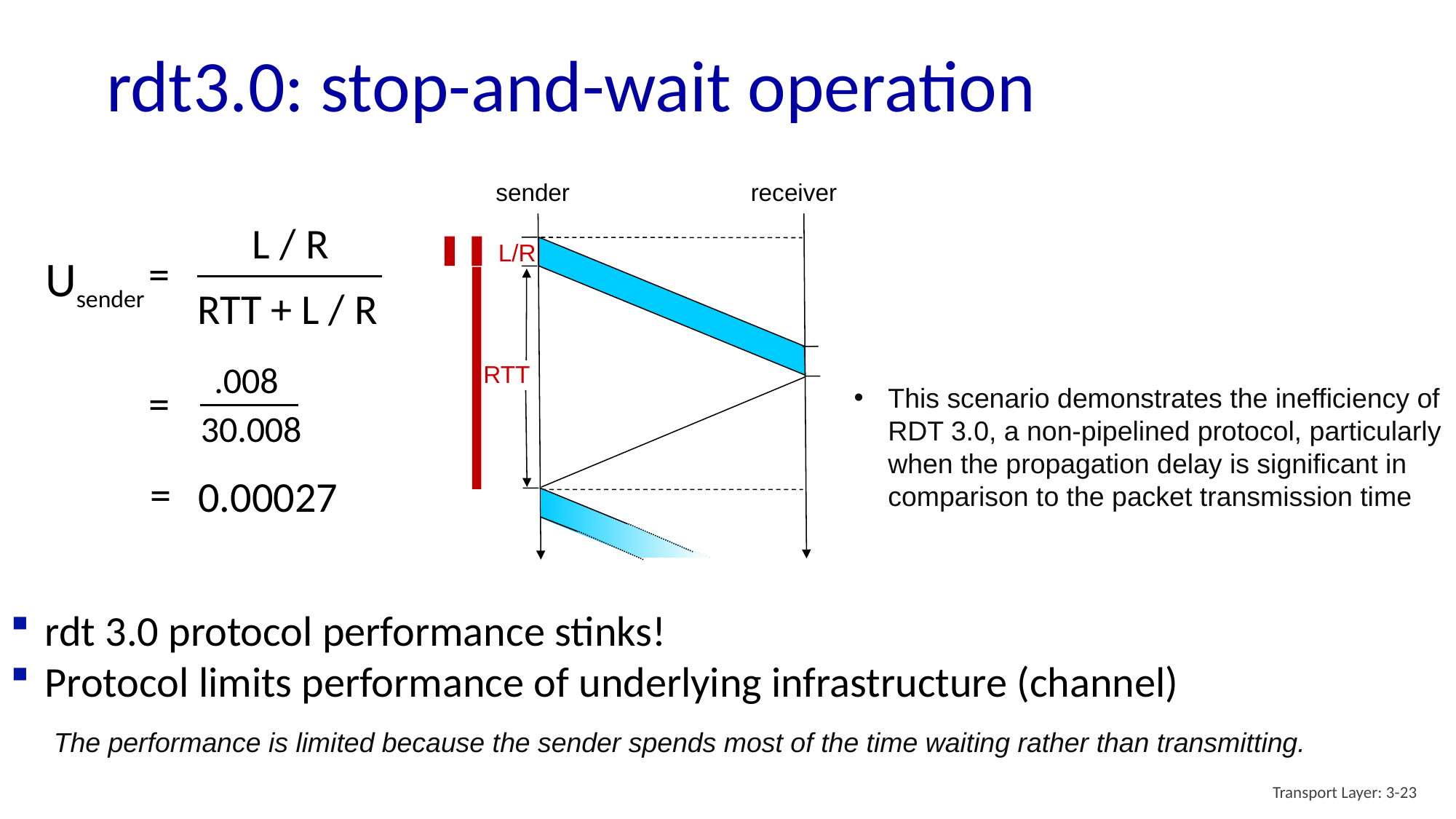

# rdt3.0: stop-and-wait operation
sender
receiver
L / R

L/R

=
Usender

RTT

RTT
+ L / R

.008
30.008
=
=
0.00027
This scenario demonstrates the inefficiency of RDT 3.0, a non-pipelined protocol, particularly when the propagation delay is significant in comparison to the packet transmission time

rdt 3.0 protocol performance stinks!
Protocol limits performance of underlying infrastructure (channel)

The performance is limited because the sender spends most of the time waiting rather than transmitting.
Transport Layer: 3-23